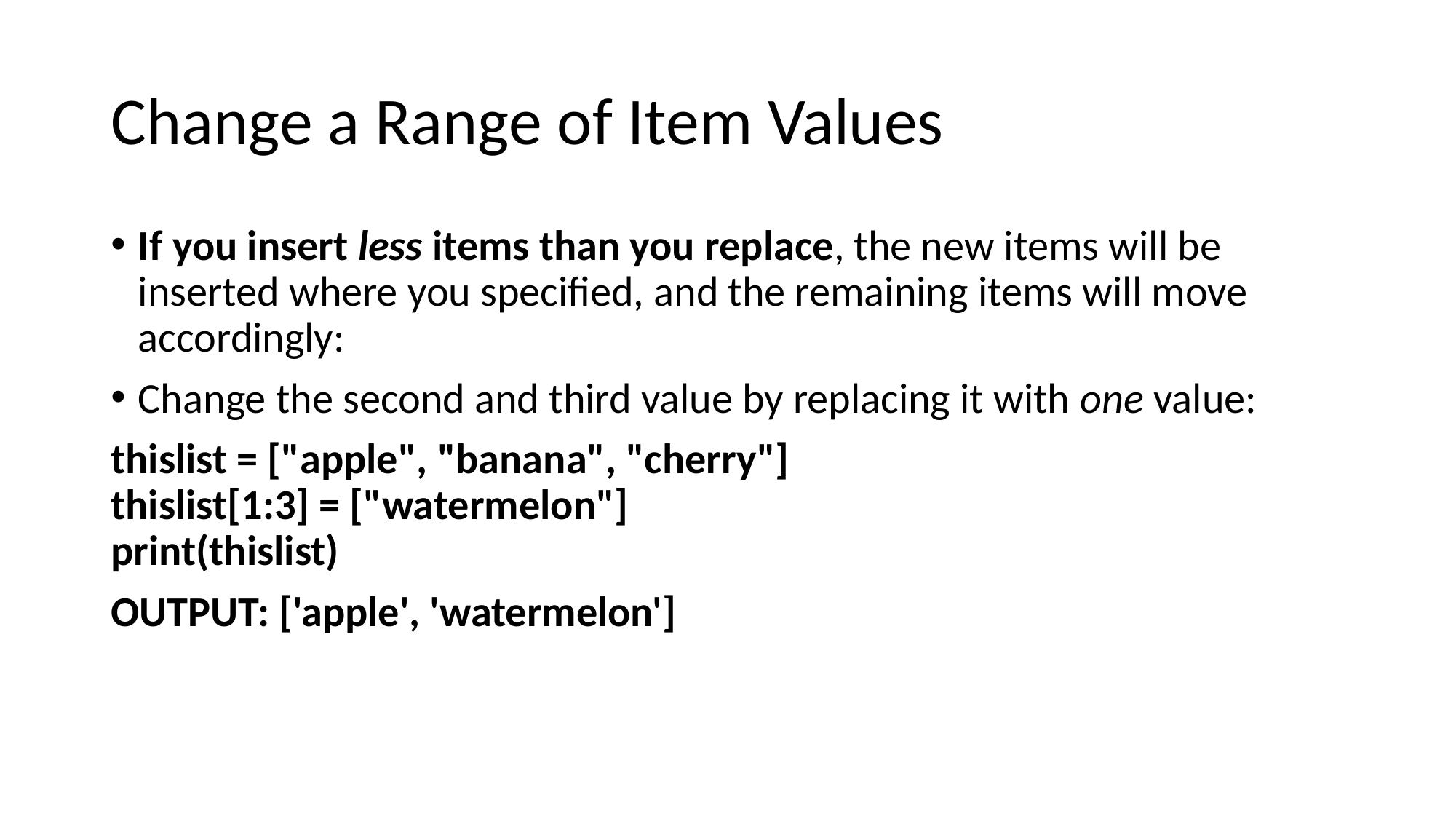

# Change a Range of Item Values
If you insert less items than you replace, the new items will be inserted where you specified, and the remaining items will move accordingly:
Change the second and third value by replacing it with one value:
thislist = ["apple", "banana", "cherry"]
thislist[1:3] = ["watermelon"]
print(thislist)
OUTPUT: ['apple', 'watermelon']